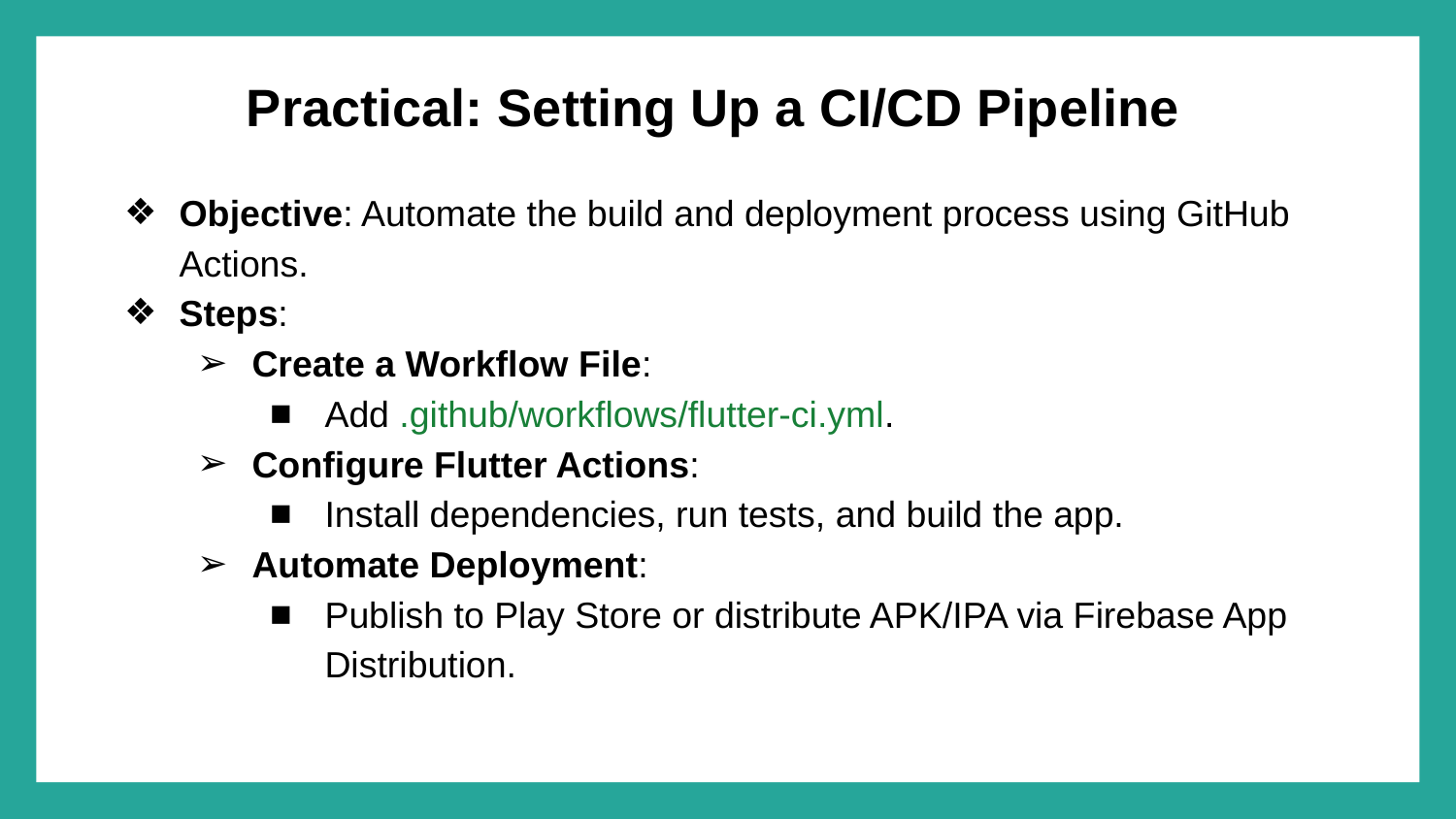

# Practical: Setting Up a CI/CD Pipeline
Objective: Automate the build and deployment process using GitHub Actions.
Steps:
Create a Workflow File:
Add .github/workflows/flutter-ci.yml.
Configure Flutter Actions:
Install dependencies, run tests, and build the app.
Automate Deployment:
Publish to Play Store or distribute APK/IPA via Firebase App Distribution.